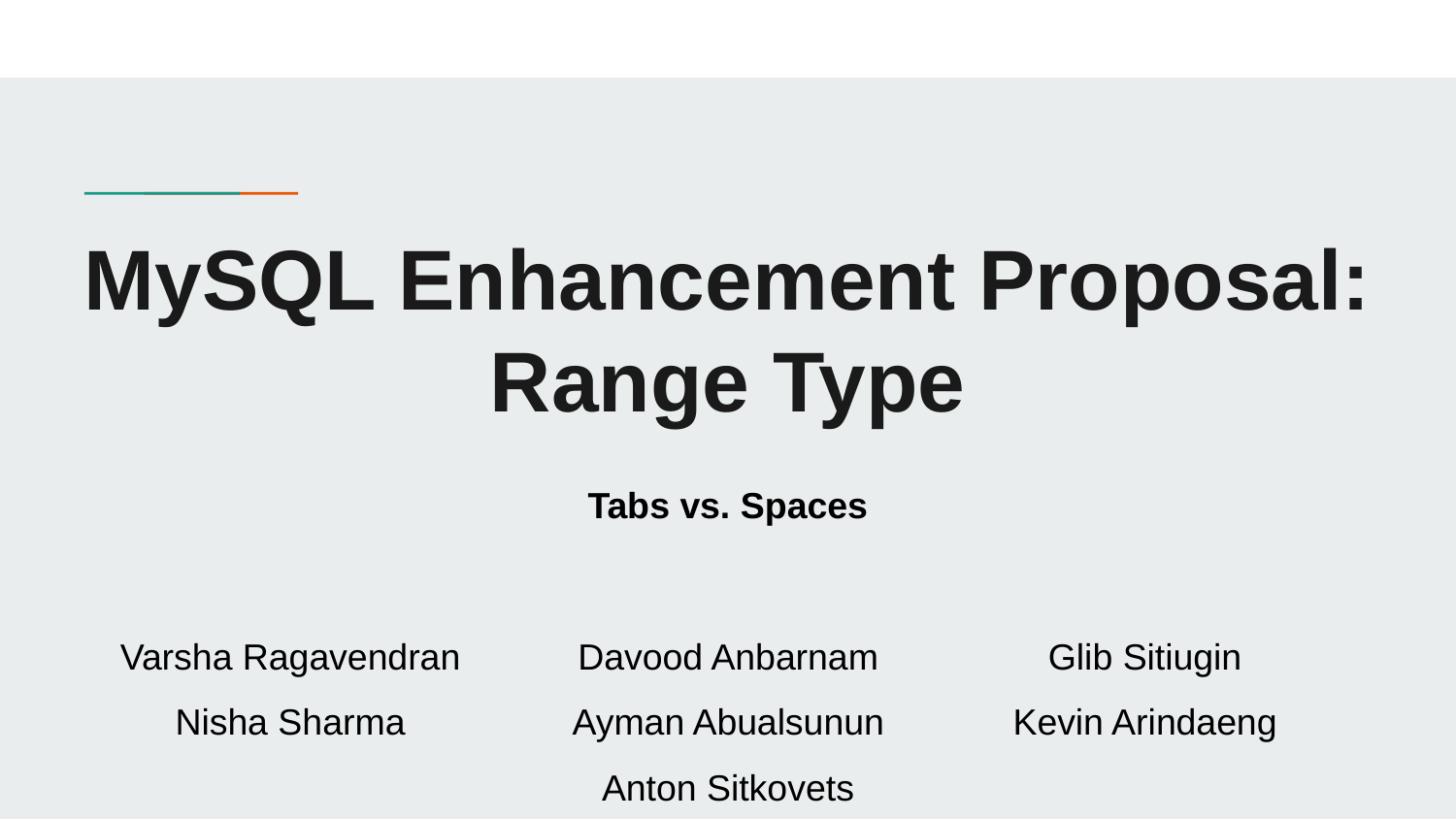

# MySQL Enhancement Proposal:
Range Type

Tabs vs. Spaces
Varsha Ragavendran
Nisha Sharma

Davood Anbarnam
Ayman Abualsunun
Anton Sitkovets

Glib Sitiugin
Kevin Arindaeng